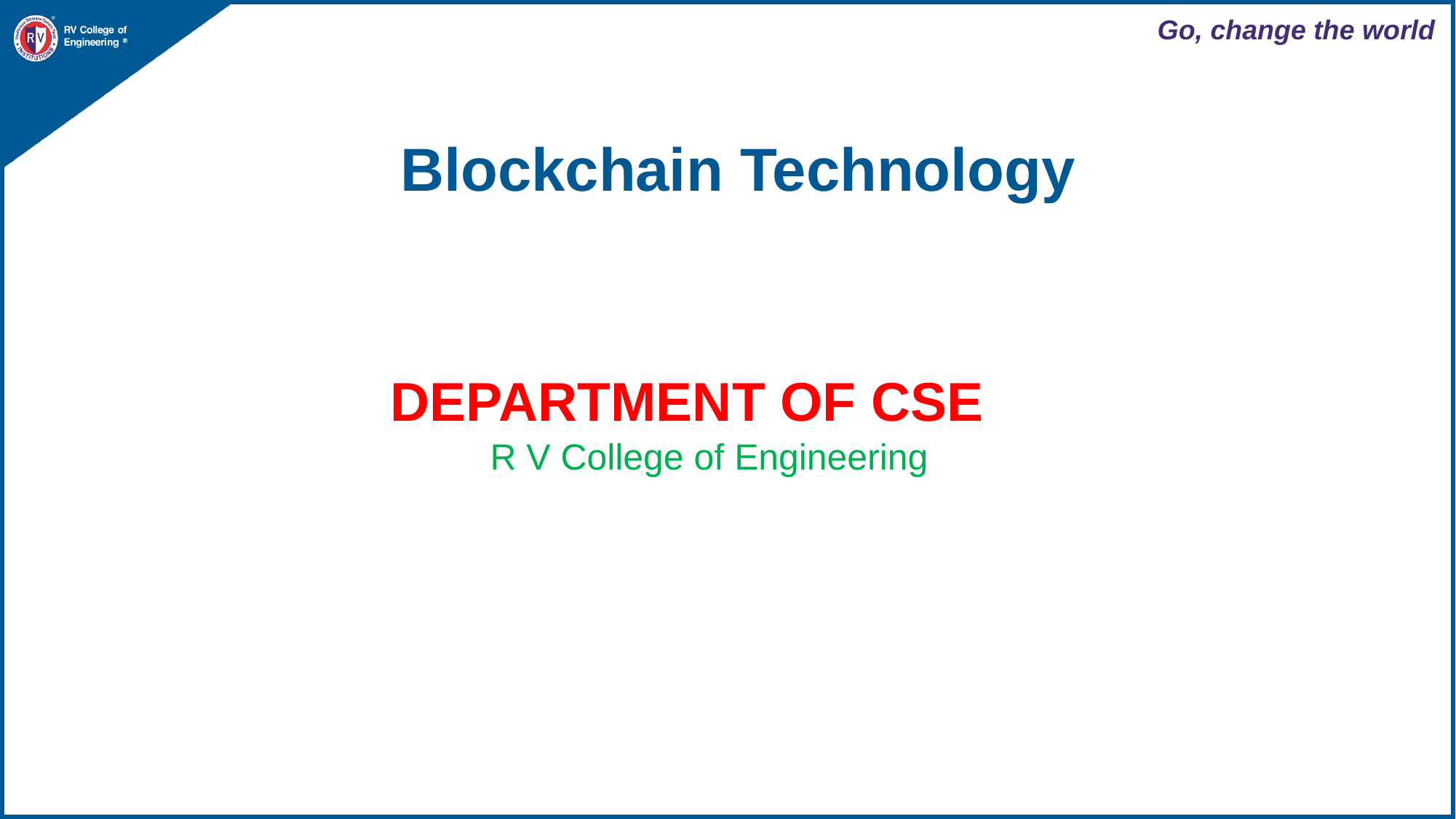

Blockchain Technology
DEPARTMENT OF CSE
R V College of Engineering